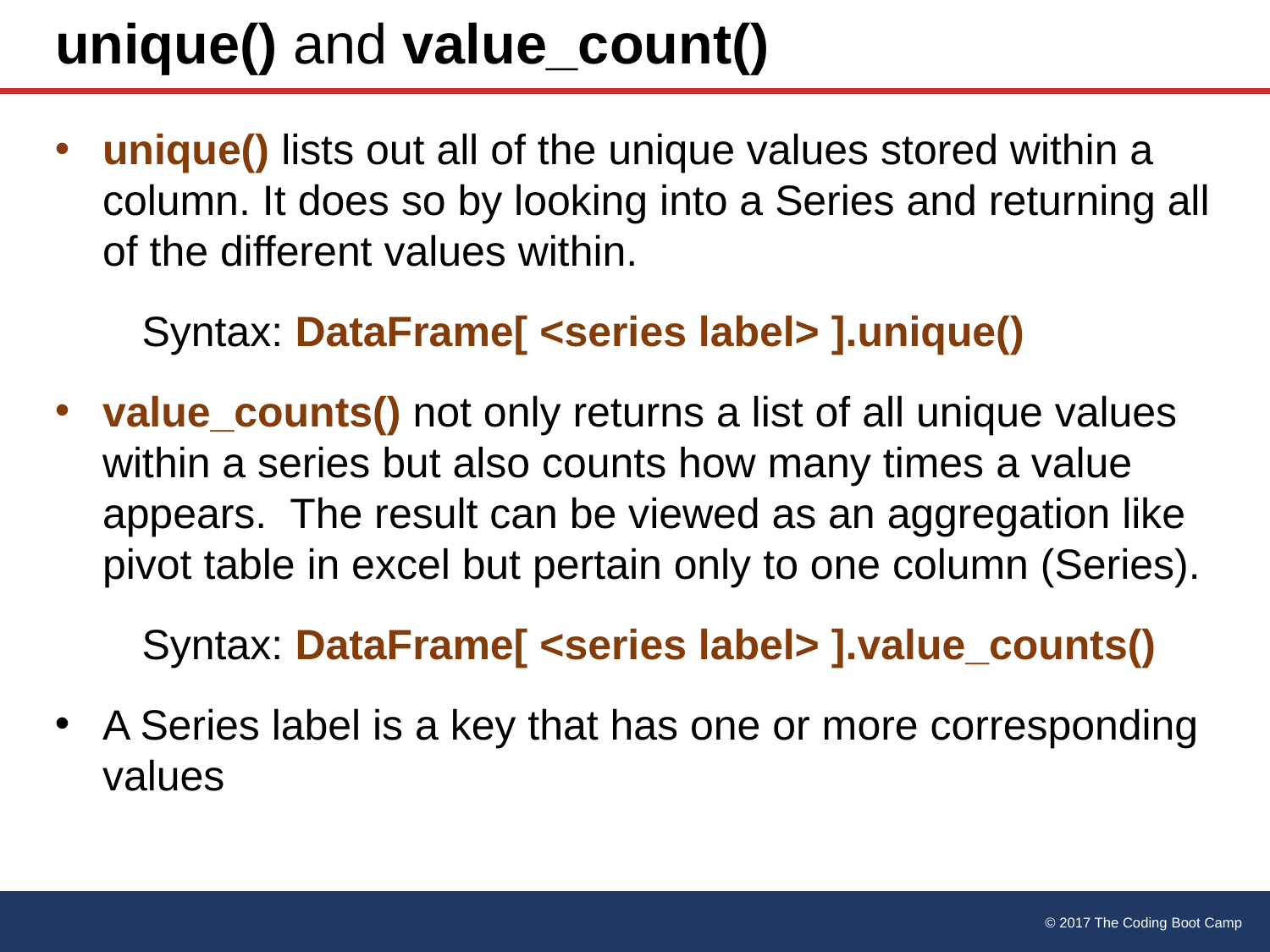

# unique() and value_count()
unique() lists out all of the unique values stored within a column. It does so by looking into a Series and returning all of the different values within.

  Syntax: DataFrame[ <series label> ].unique()

value_counts() not only returns a list of all unique values within a series but also counts how many times a value appears.  The result can be viewed as an aggregation like pivot table in excel but pertain only to one column (Series).

  Syntax: DataFrame[ <series label> ].value_counts()

A Series label is a key that has one or more corresponding values